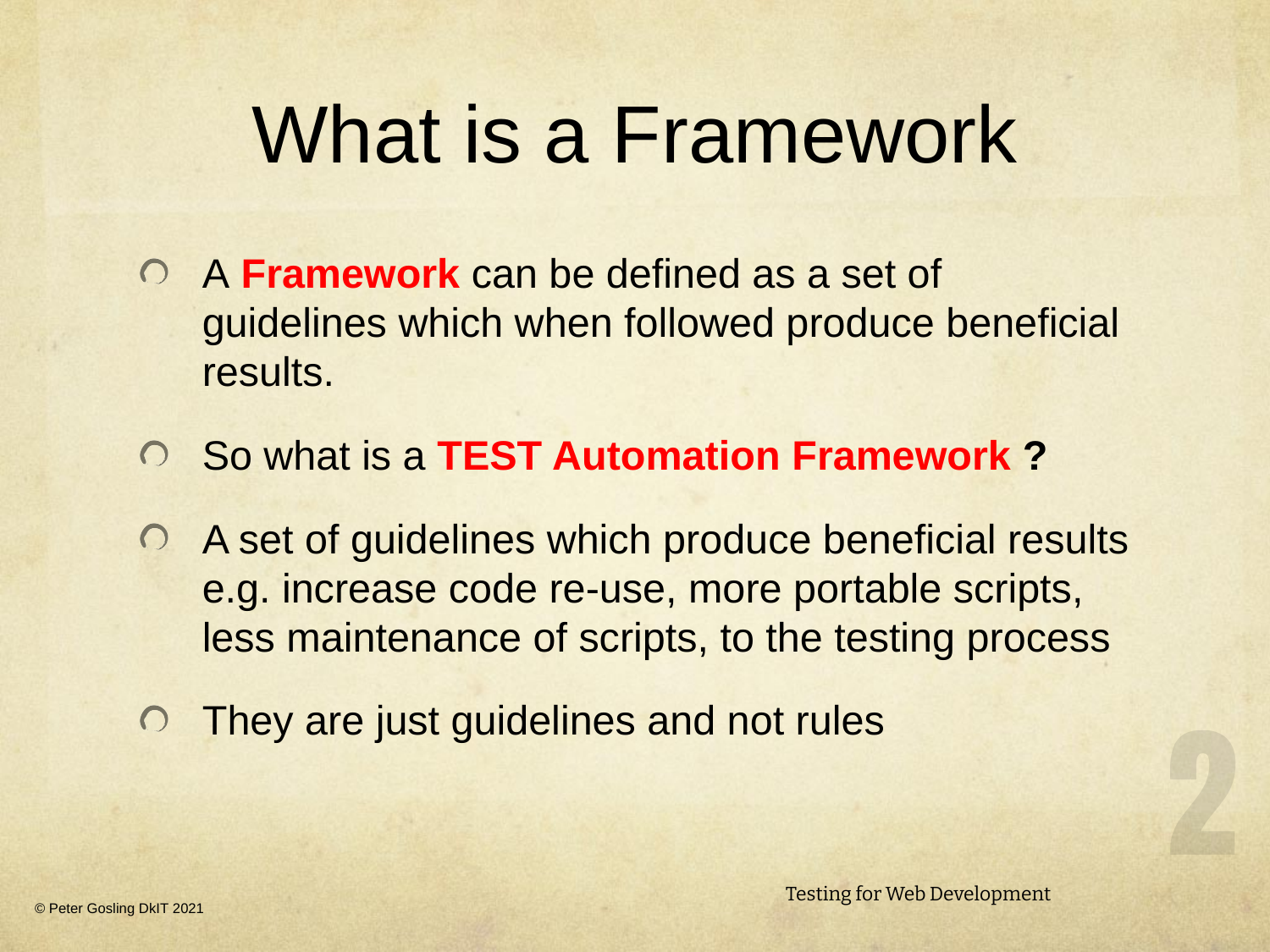

# What is a Framework
A Framework can be defined as a set of guidelines which when followed produce beneficial results.
So what is a TEST Automation Framework ?
A set of guidelines which produce beneficial results e.g. increase code re-use, more portable scripts, less maintenance of scripts, to the testing process
They are just guidelines and not rules
2
Testing for Web Development